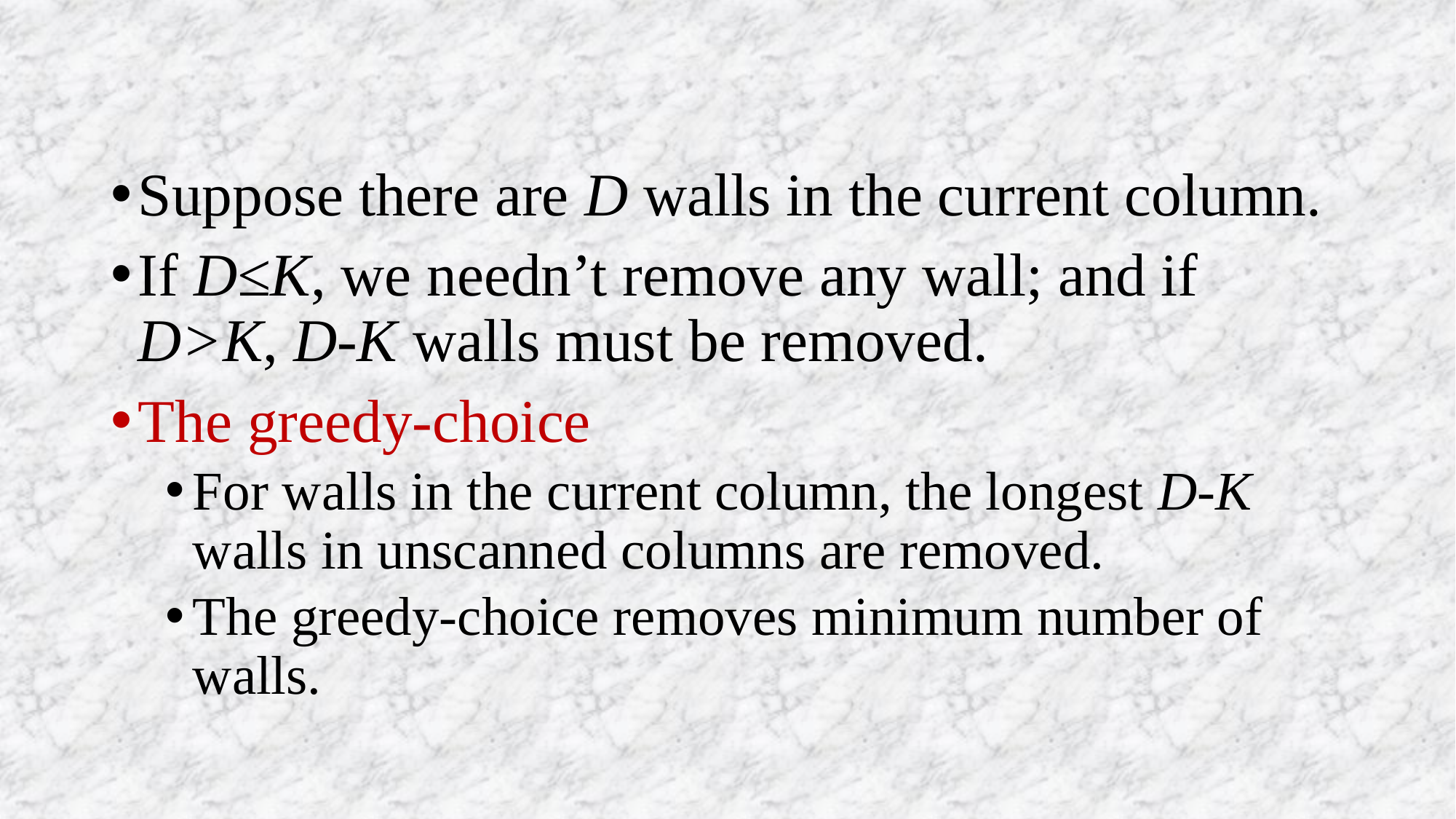

#
Suppose there are D walls in the current column.
If D≤K, we needn’t remove any wall; and if D>K, D-K walls must be removed.
The greedy-choice
For walls in the current column, the longest D-K walls in unscanned columns are removed.
The greedy-choice removes minimum number of walls.